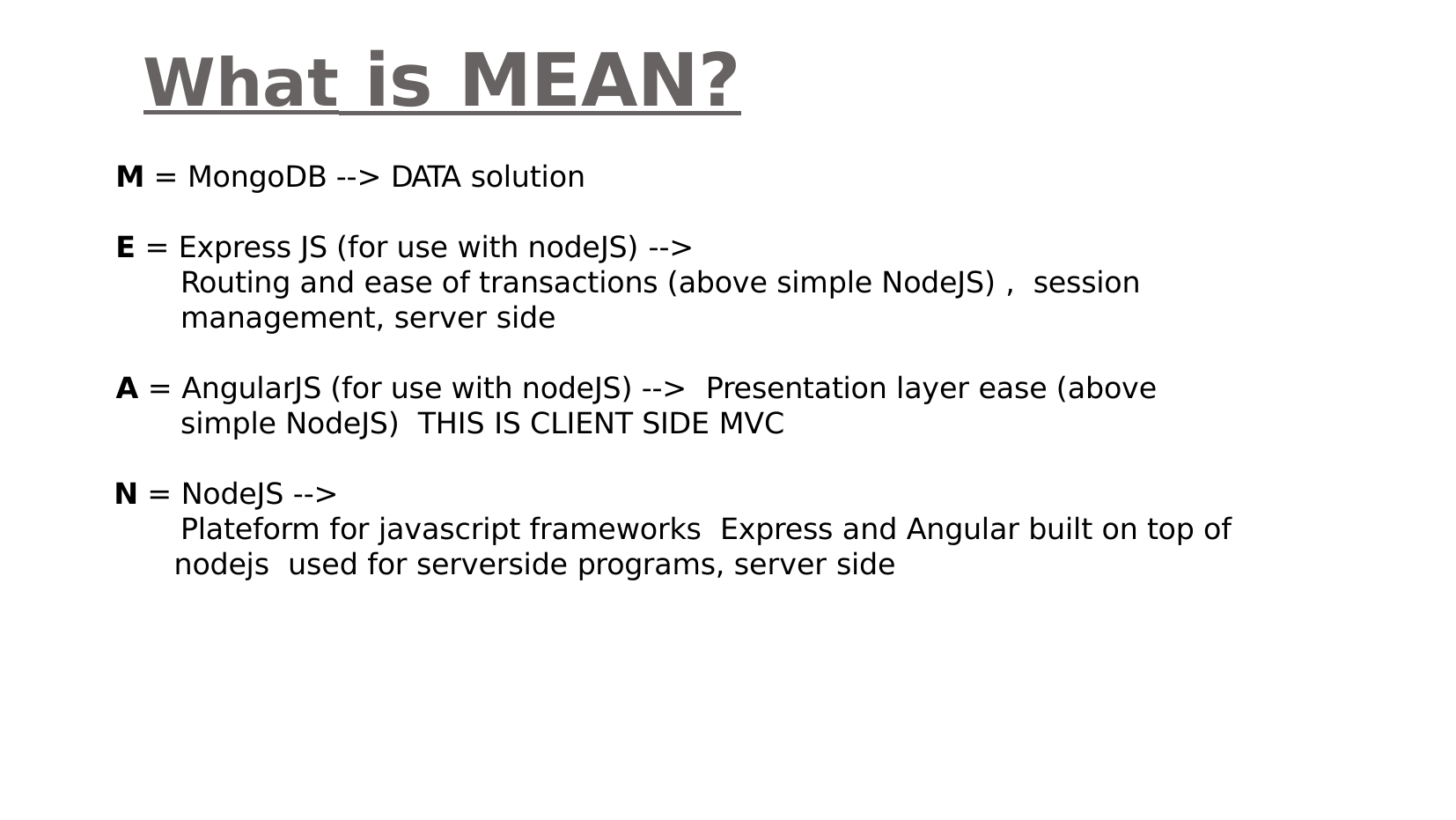

What is MEAN?
M = MongoDB --> DATA solution

E = Express JS (for use with nodeJS) -->
Routing and ease of transactions (above simple NodeJS) ,  session management, server side

A = AngularJS (for use with nodeJS) -->  Presentation layer ease (above simple NodeJS)  THIS IS CLIENT SIDE MVC

N = NodeJS -->
Plateform for javascript frameworks  Express and Angular built on top of nodejs  used for serverside programs, server side